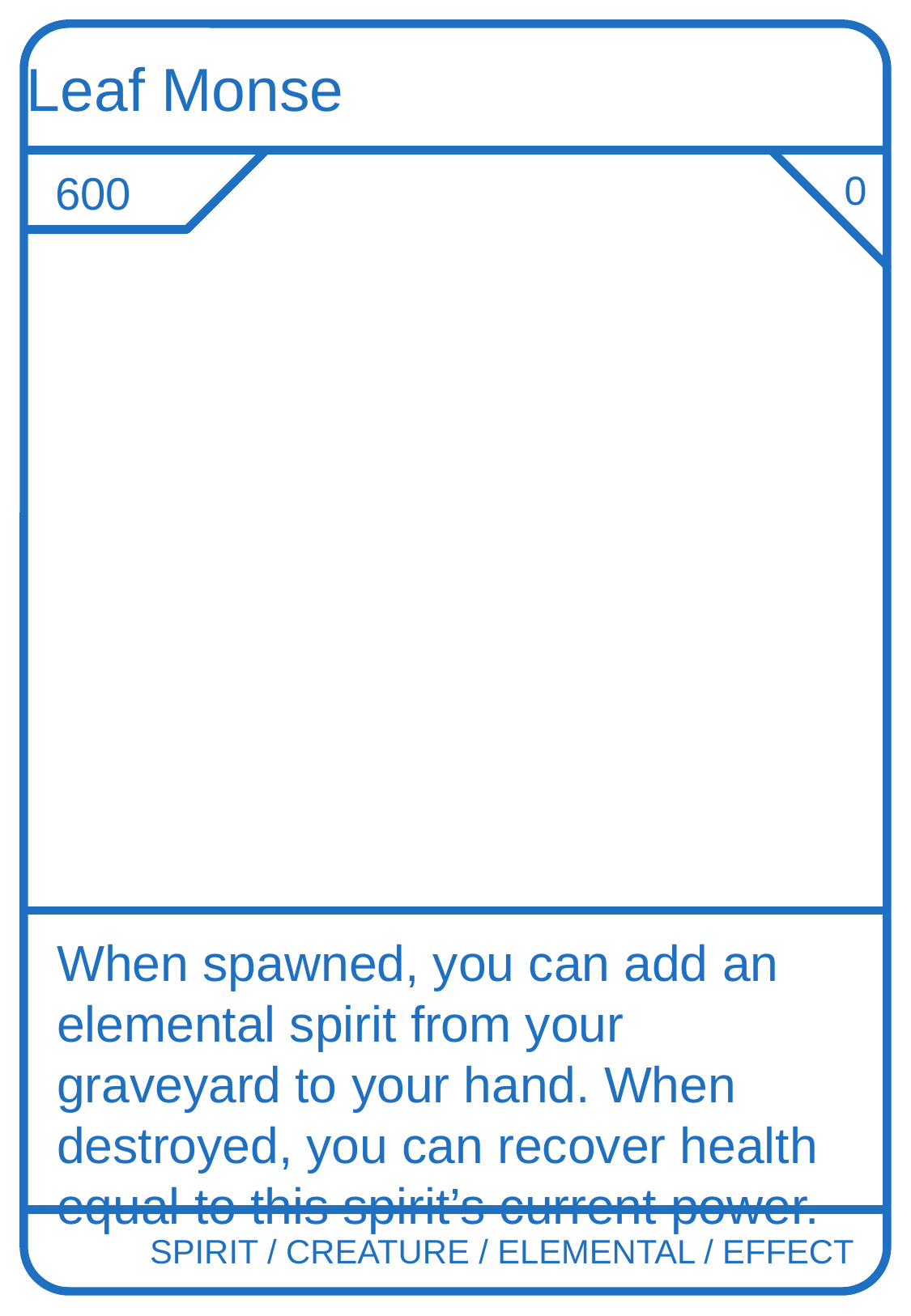

Leaf Monse
600
0
When spawned, you can add an elemental spirit from your graveyard to your hand. When destroyed, you can recover health equal to this spirit’s current power.
SPIRIT / CREATURE / ELEMENTAL / EFFECT